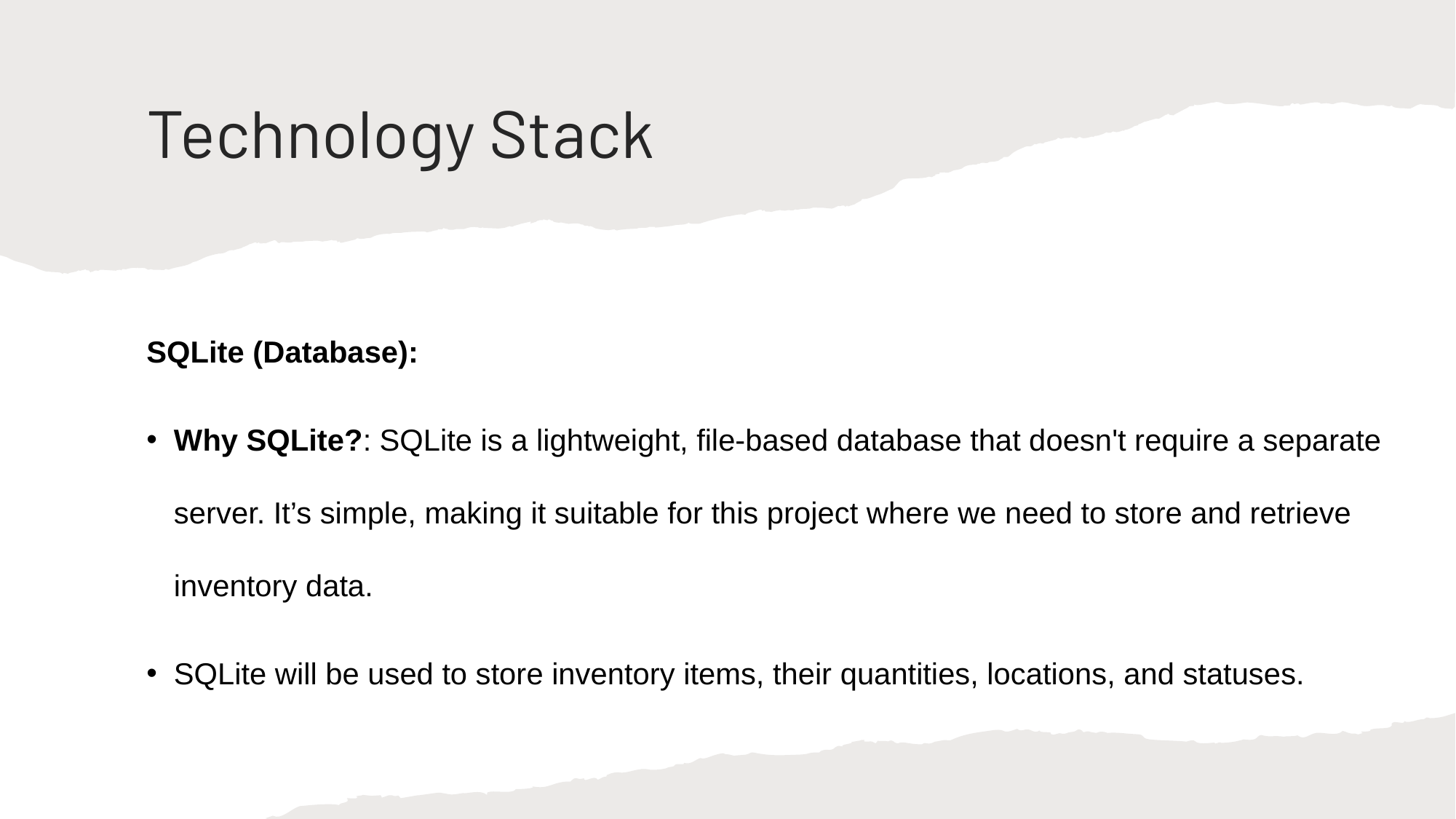

# Technology Stack
SQLite (Database):
Why SQLite?: SQLite is a lightweight, file-based database that doesn't require a separate server. It’s simple, making it suitable for this project where we need to store and retrieve inventory data.
SQLite will be used to store inventory items, their quantities, locations, and statuses.